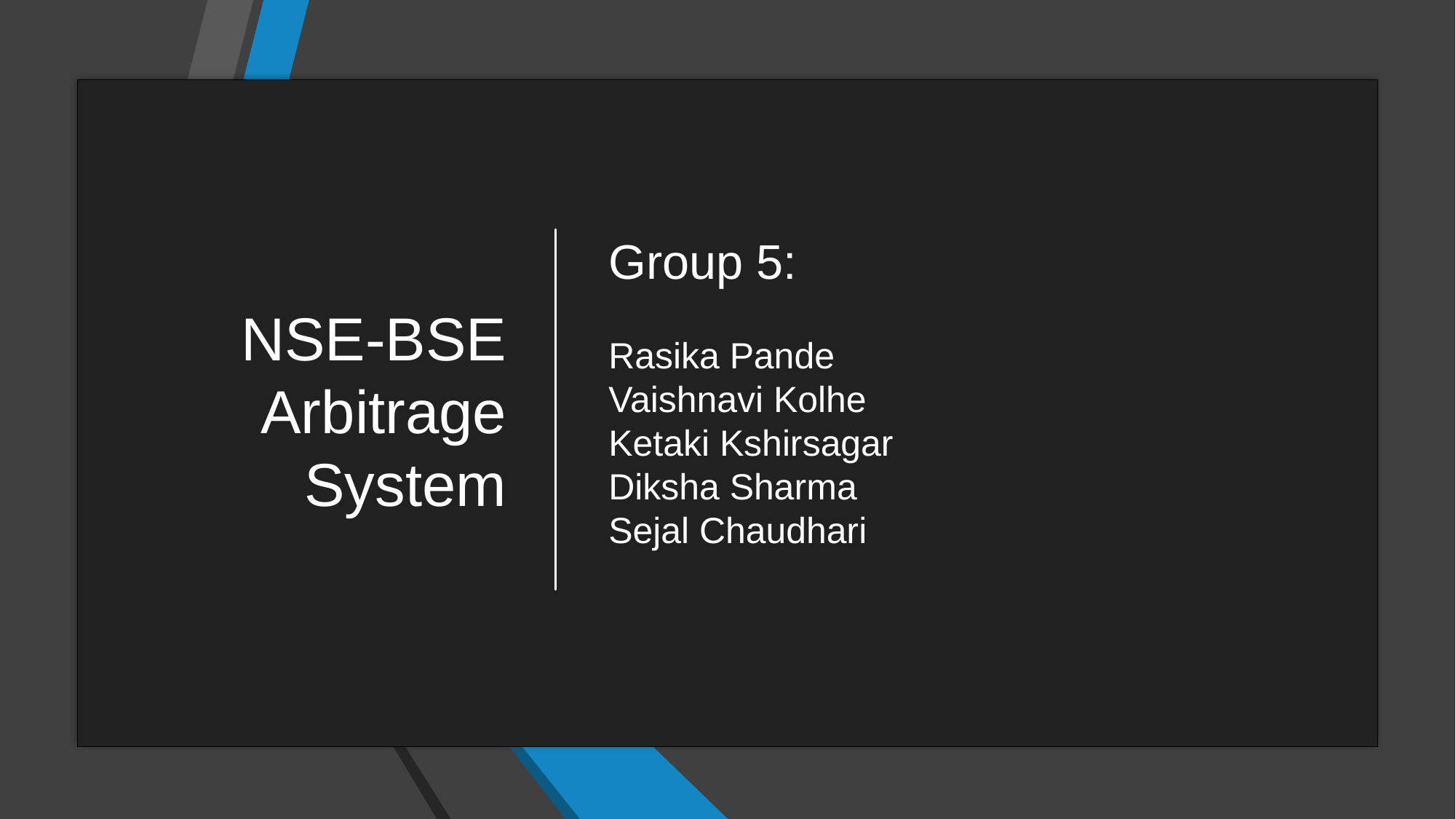

# NSE-BSE Arbitrage System
Group 5:
Rasika Pande
Vaishnavi Kolhe
Ketaki Kshirsagar
Diksha Sharma
Sejal Chaudhari